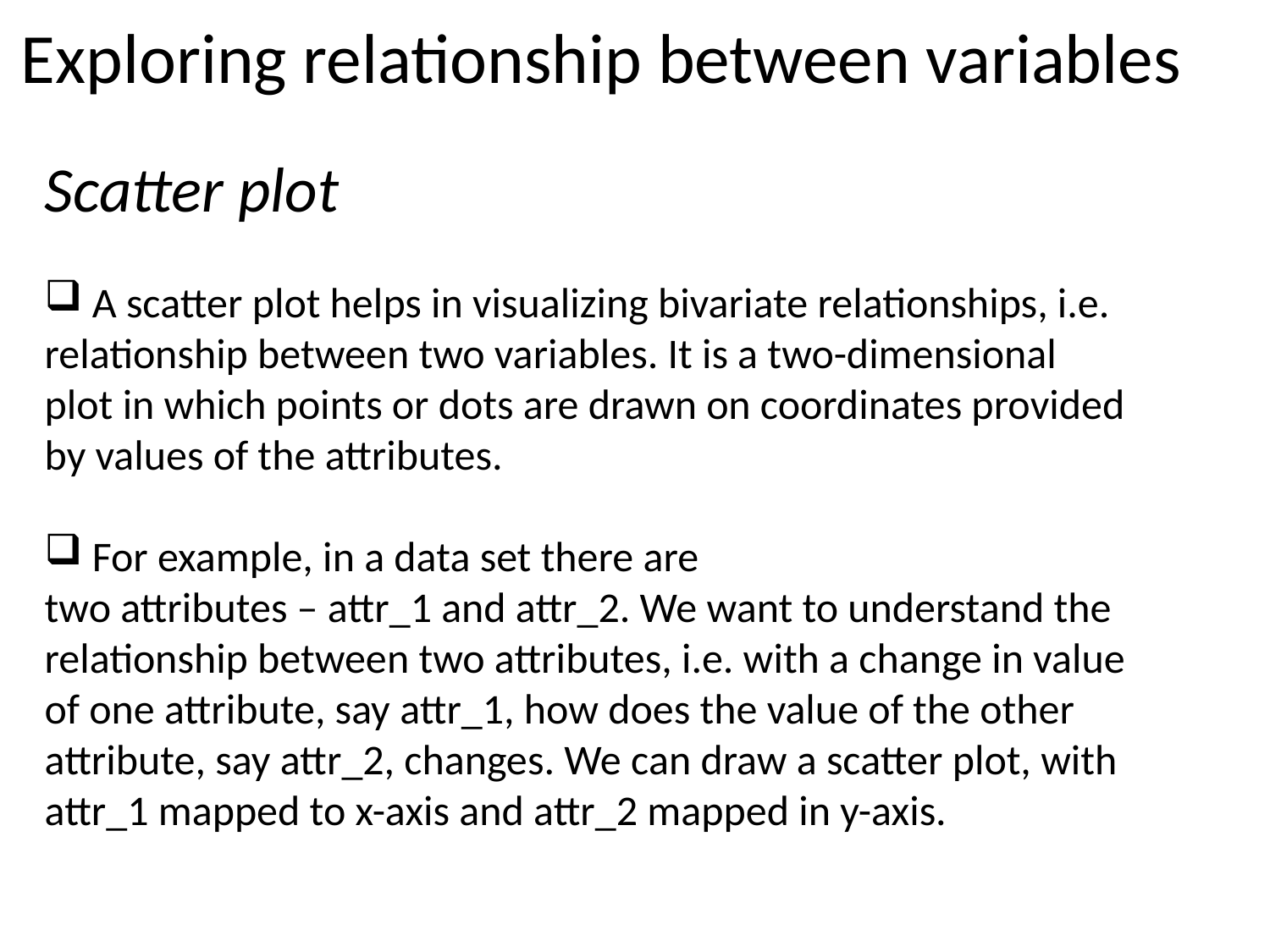

# Exploring relationship between variables
Scatter plot

A scatter plot helps in visualizing bivariate relationships, i.e.
relationship between two variables. It is a two-dimensional
plot in which points or dots are drawn on coordinates provided
by values of the attributes.

For example, in a data set there are
two attributes – attr_1 and attr_2. We want to understand the
relationship between two attributes, i.e. with a change in value
of one attribute, say attr_1, how does the value of the other
attribute, say attr_2, changes. We can draw a scatter plot, with
attr_1 mapped to x-axis and attr_2 mapped in y-axis.